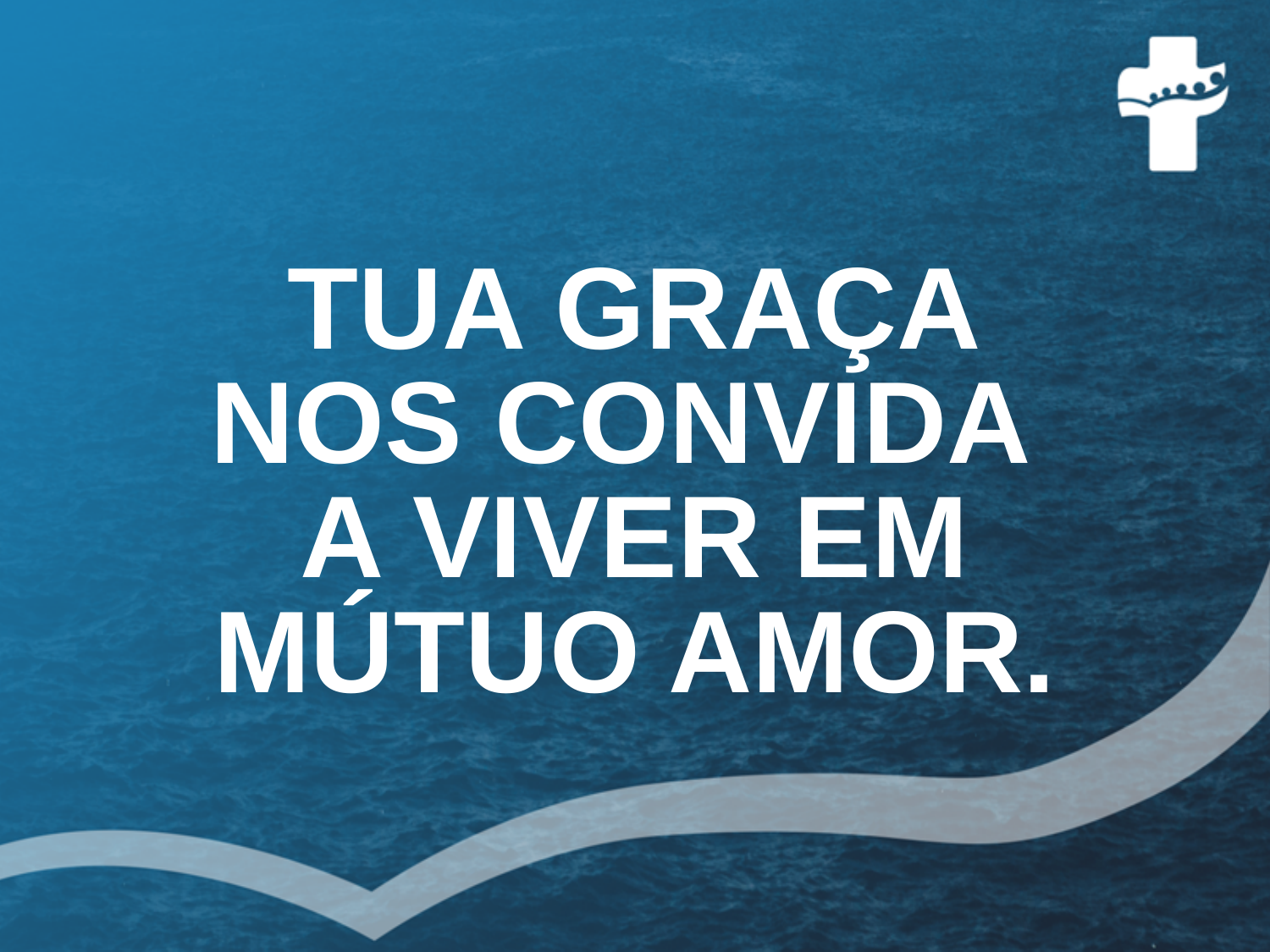

# TUA GRAÇA NOS CONVIDA A VIVER EM MÚTUO AMOR.